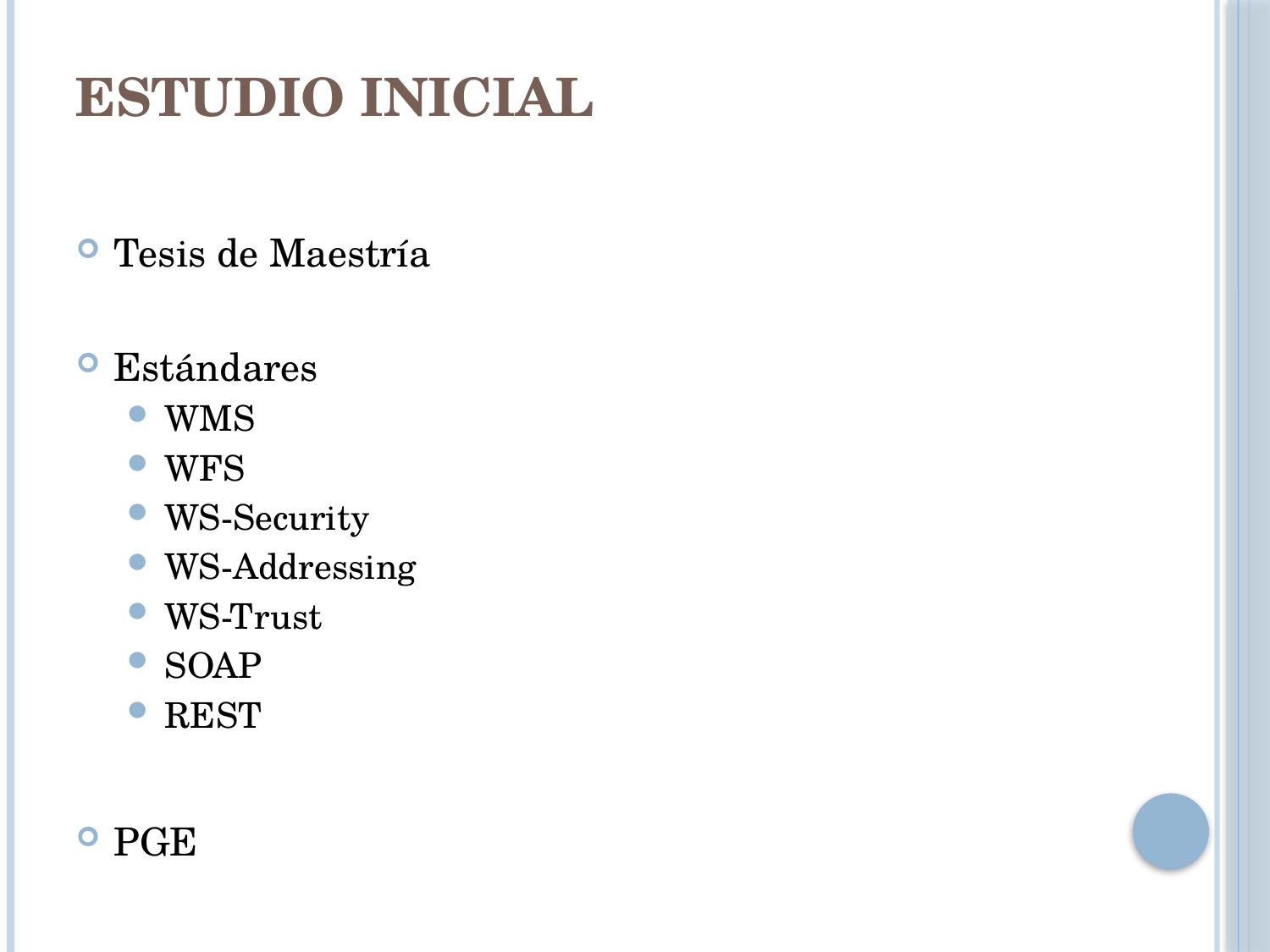

# Estudio Inicial
Tesis de Maestría

Estándares
WMS
WFS
WS-Security
WS-Addressing
WS-Trust
SOAP
REST

PGE